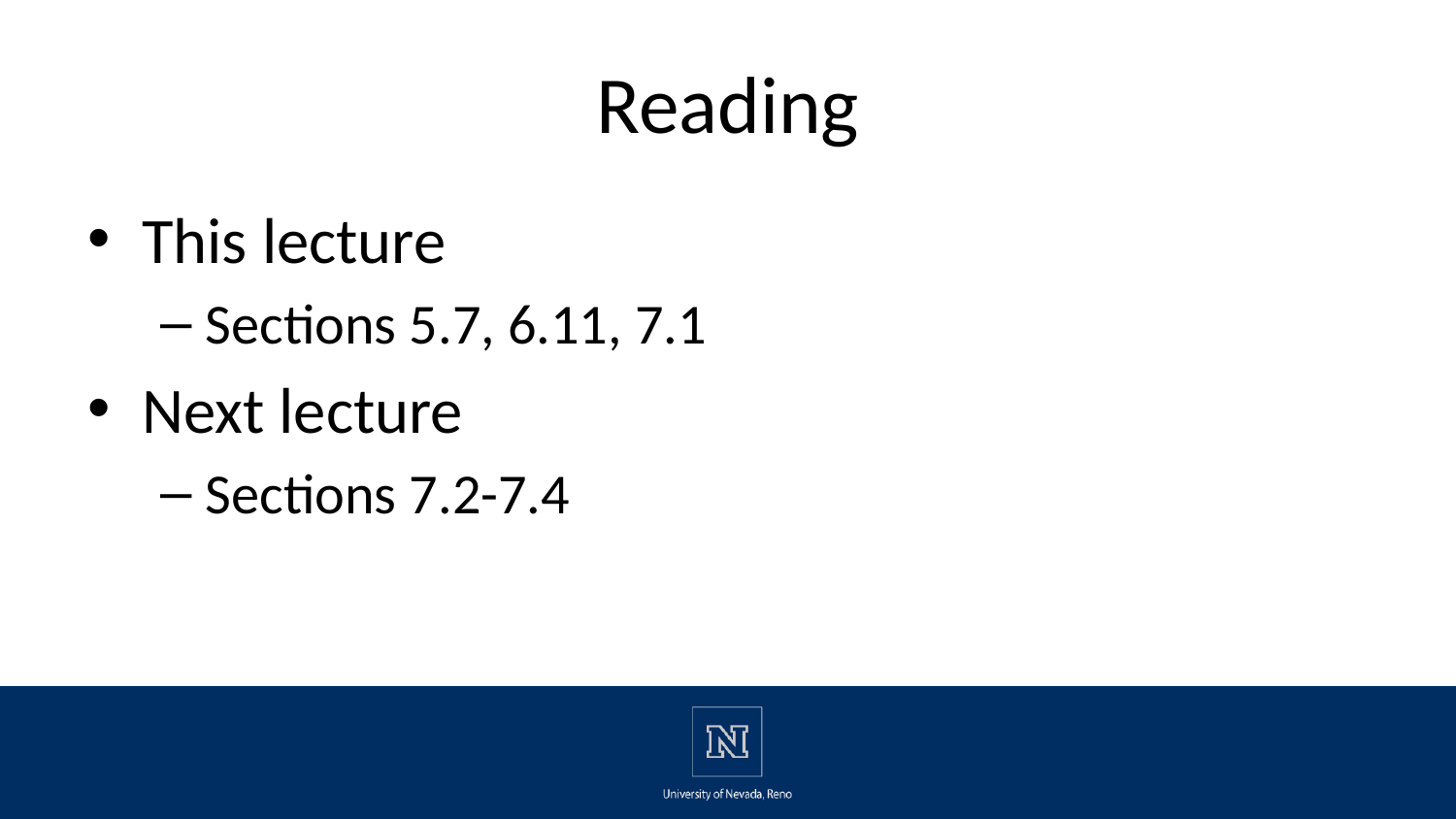

# Reading
This lecture
Sections 5.7, 6.11, 7.1
Next lecture
Sections 7.2-7.4